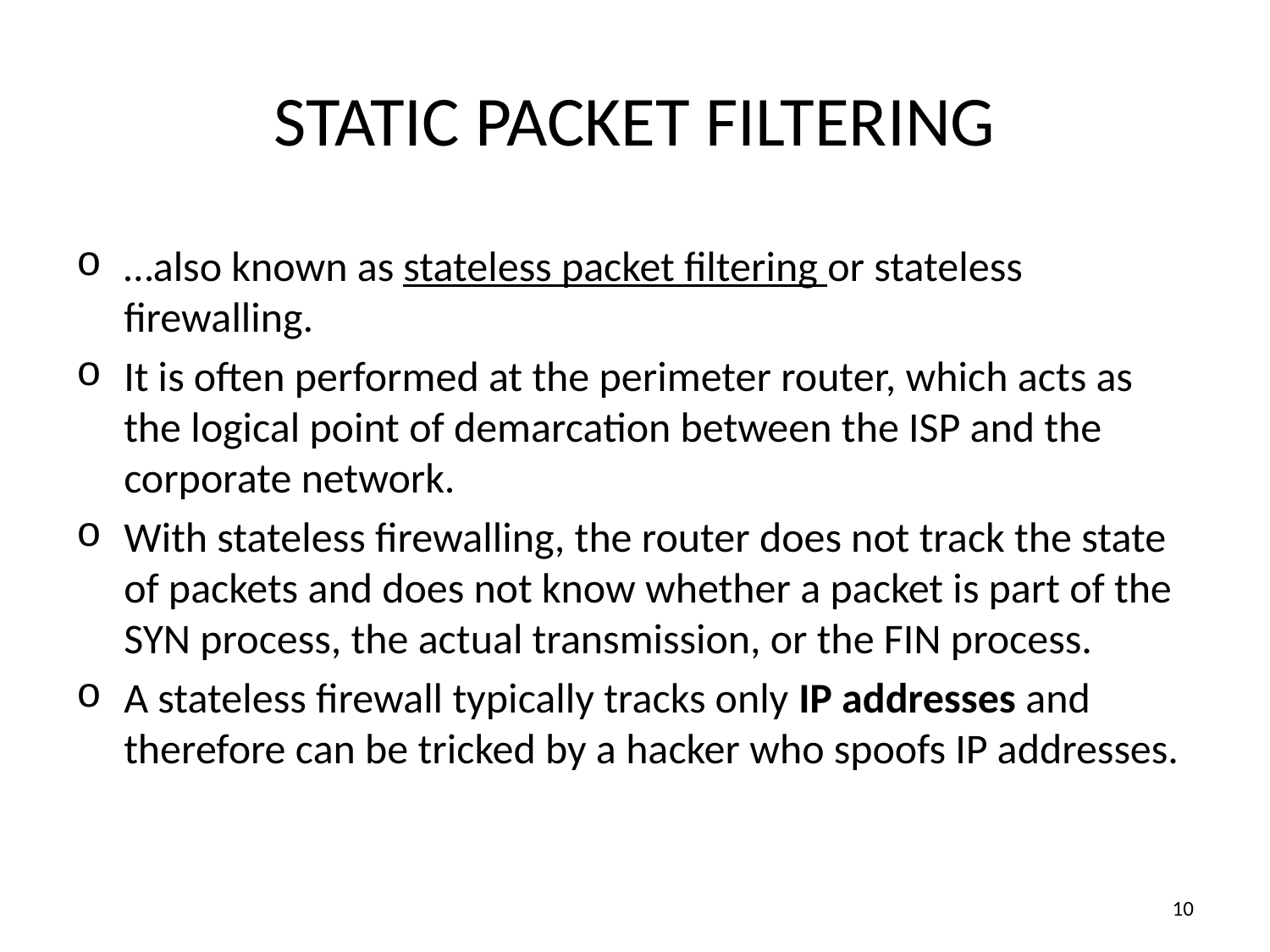

# Static Packet Filtering
…also known as stateless packet filtering or stateless firewalling.
It is often performed at the perimeter router, which acts as the logical point of demarcation between the ISP and the corporate network.
With stateless firewalling, the router does not track the state of packets and does not know whether a packet is part of the SYN process, the actual transmission, or the FIN process.
A stateless firewall typically tracks only IP addresses and therefore can be tricked by a hacker who spoofs IP addresses.
10